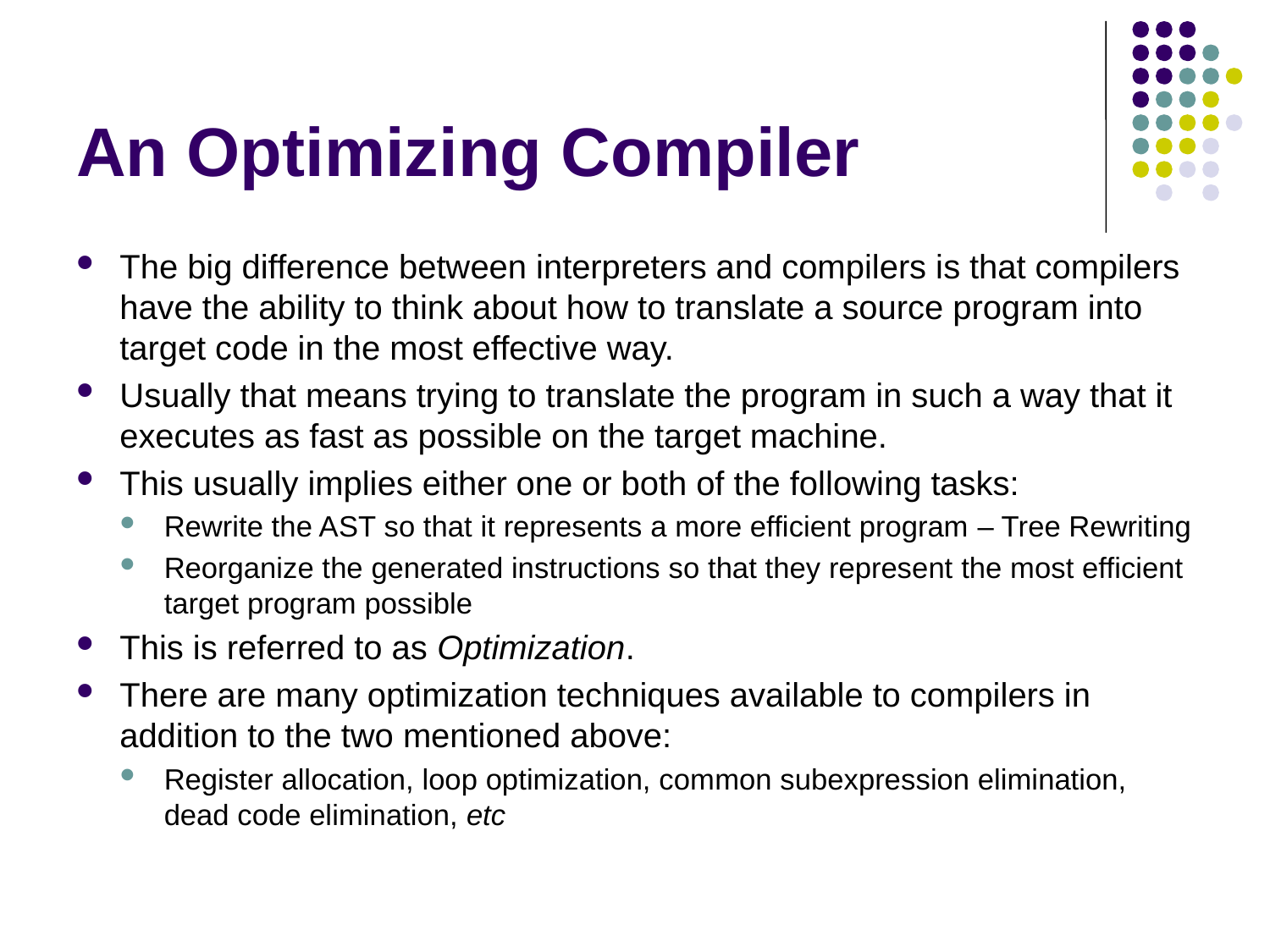

# An Optimizing Compiler
The big difference between interpreters and compilers is that compilers have the ability to think about how to translate a source program into target code in the most effective way.
Usually that means trying to translate the program in such a way that it executes as fast as possible on the target machine.
This usually implies either one or both of the following tasks:
Rewrite the AST so that it represents a more efficient program – Tree Rewriting
Reorganize the generated instructions so that they represent the most efficient target program possible
This is referred to as Optimization.
There are many optimization techniques available to compilers in addition to the two mentioned above:
Register allocation, loop optimization, common subexpression elimination, dead code elimination, etc